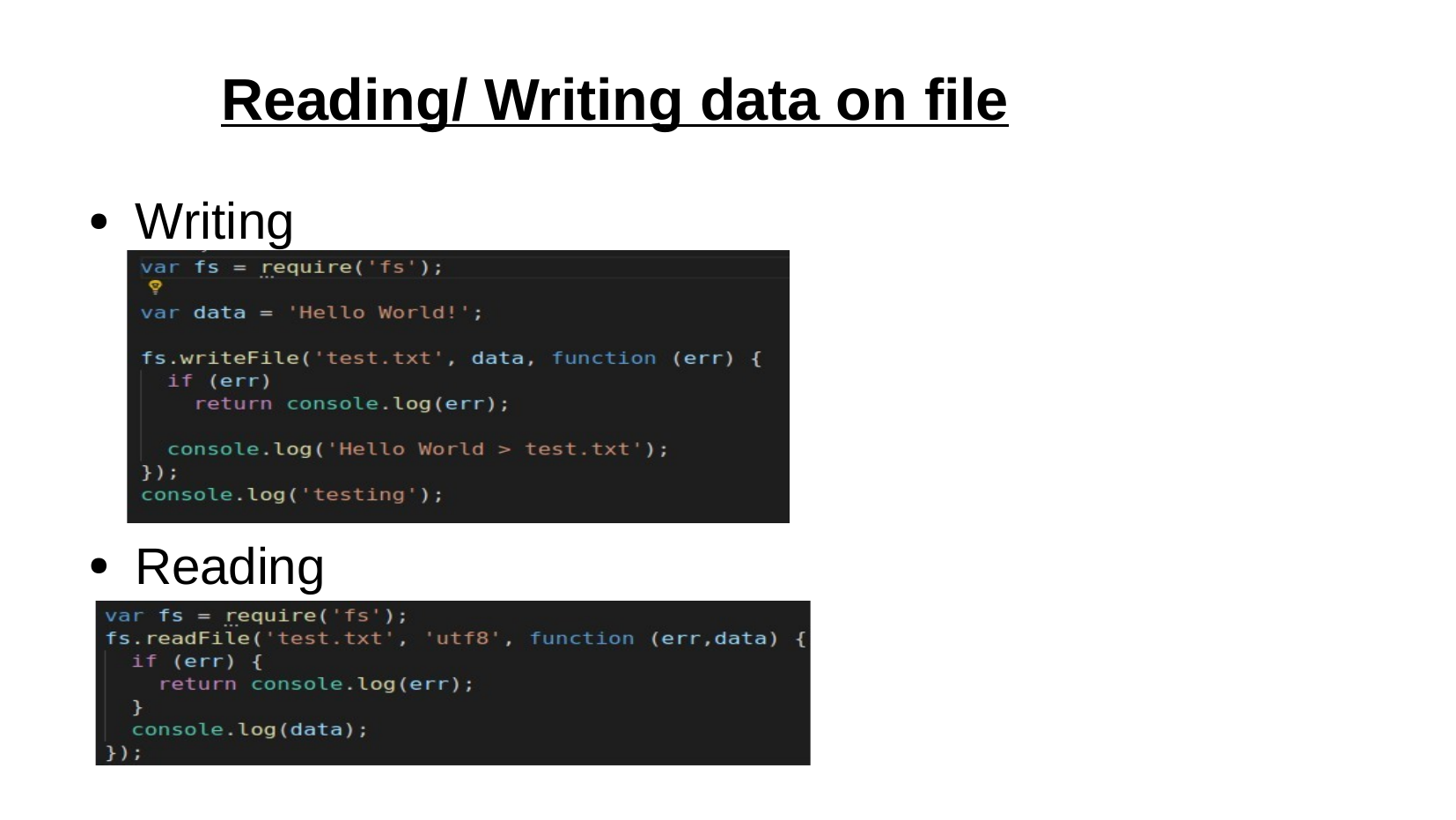

Reading/ Writing data on file
Writing
●

Reading
●